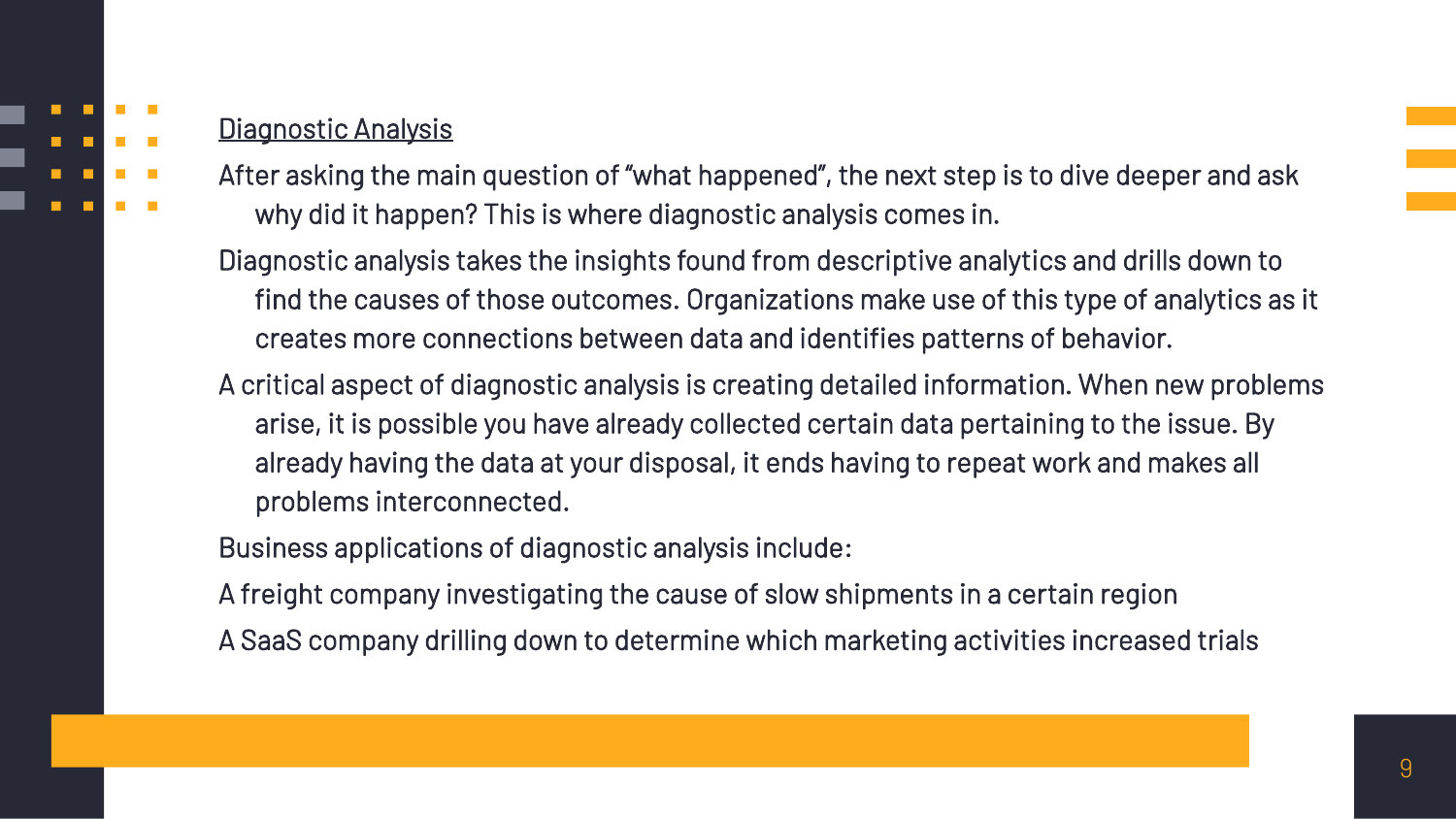

Diagnostic Analysis
After asking the main question of “what happened”, the next step is to dive deeper and ask why did it happen? This is where diagnostic analysis comes in.
Diagnostic analysis takes the insights found from descriptive analytics and drills down to find the causes of those outcomes. Organizations make use of this type of analytics as it creates more connections between data and identifies patterns of behavior.
A critical aspect of diagnostic analysis is creating detailed information. When new problems arise, it is possible you have already collected certain data pertaining to the issue. By already having the data at your disposal, it ends having to repeat work and makes all problems interconnected.
Business applications of diagnostic analysis include:
A freight company investigating the cause of slow shipments in a certain region
A SaaS company drilling down to determine which marketing activities increased trials

9